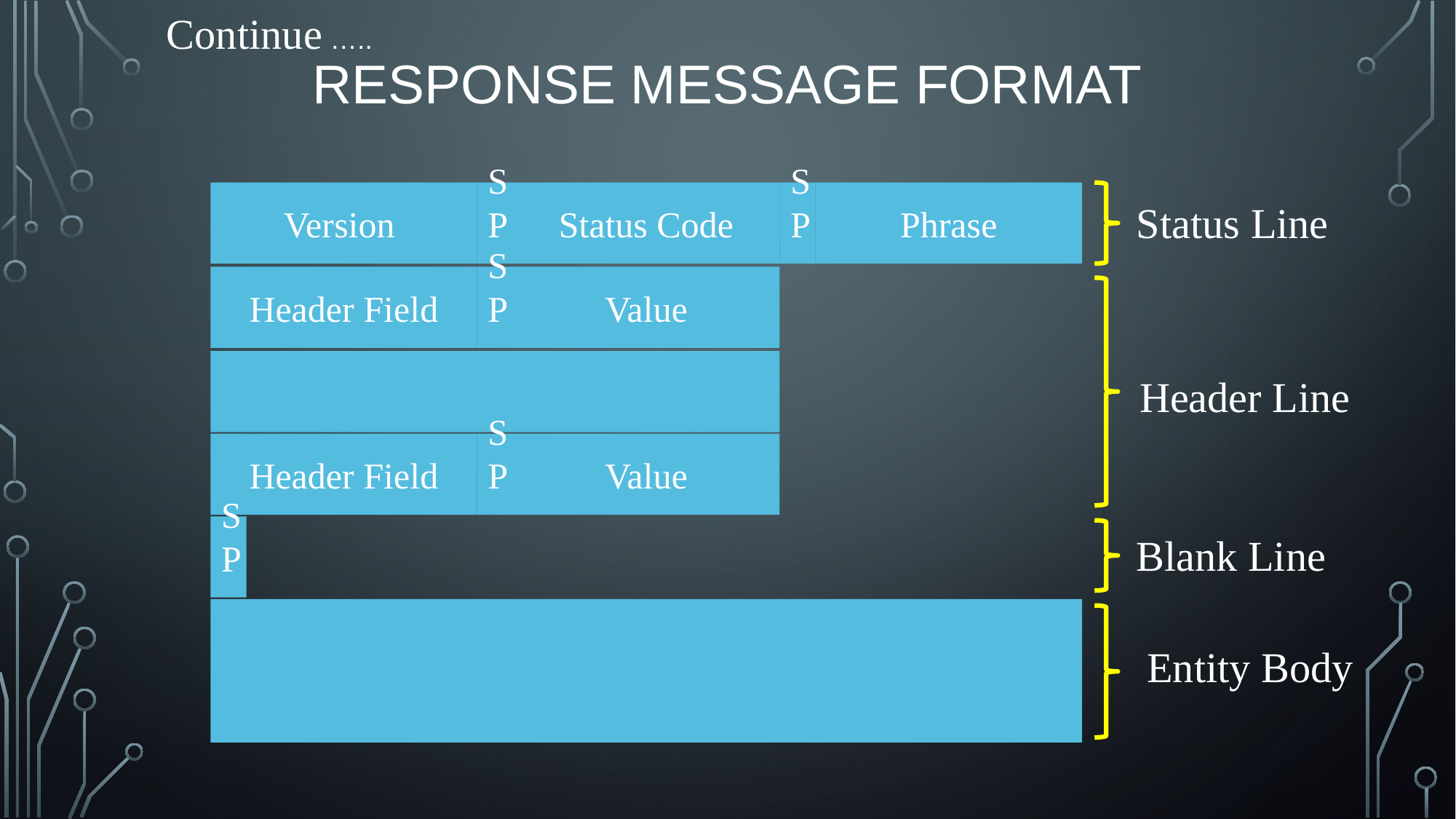

Response Message Format
Continue …..
Version
SP
Status Code
SP
Phrase

Status Line
Header Field
SP
Value

Header Line
Header Field
SP
Value
SP

Blank Line

 Entity Body